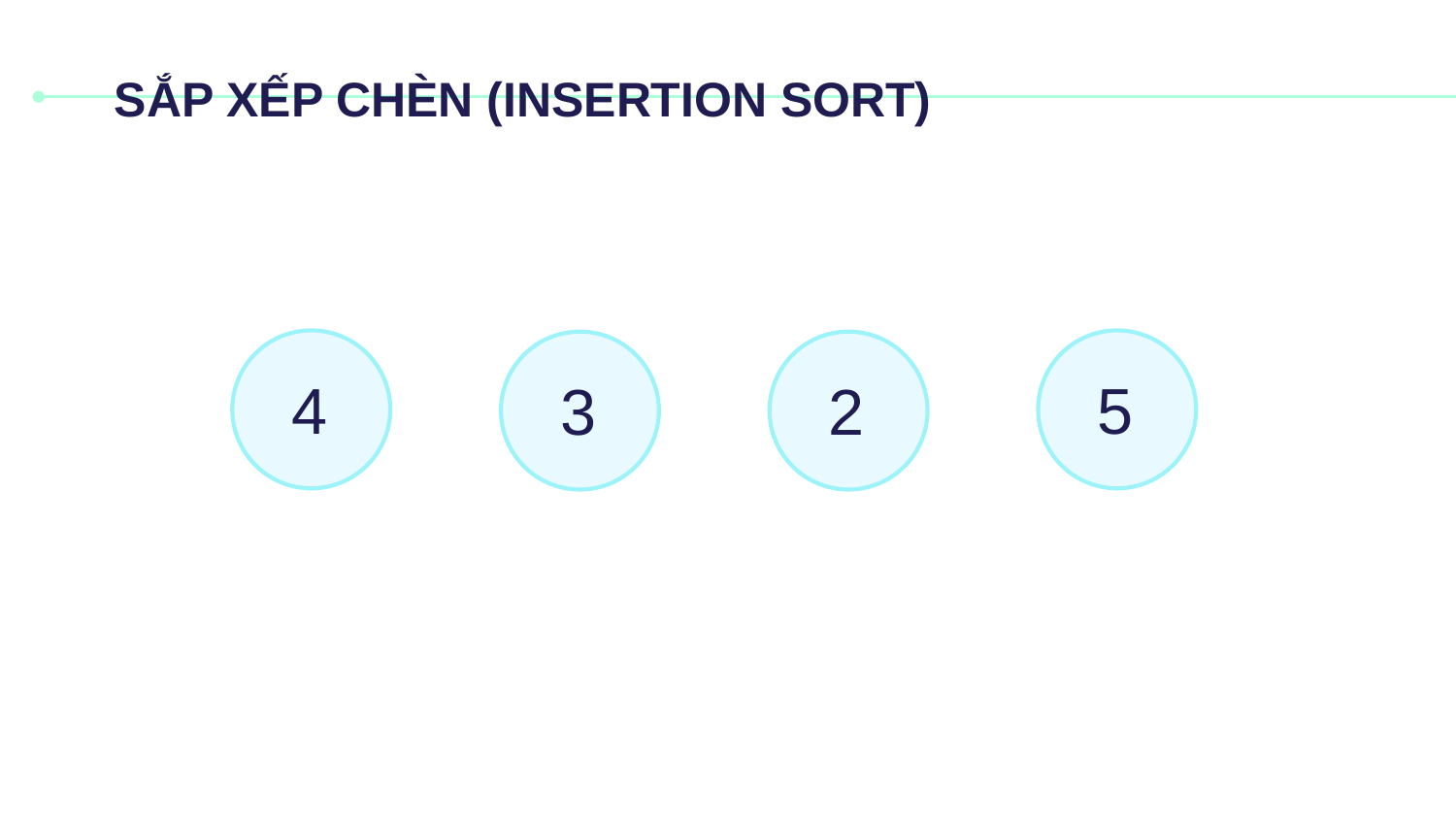

# SẮP XẾP CHÈN (INSERTION SORT)

5

4

3

2